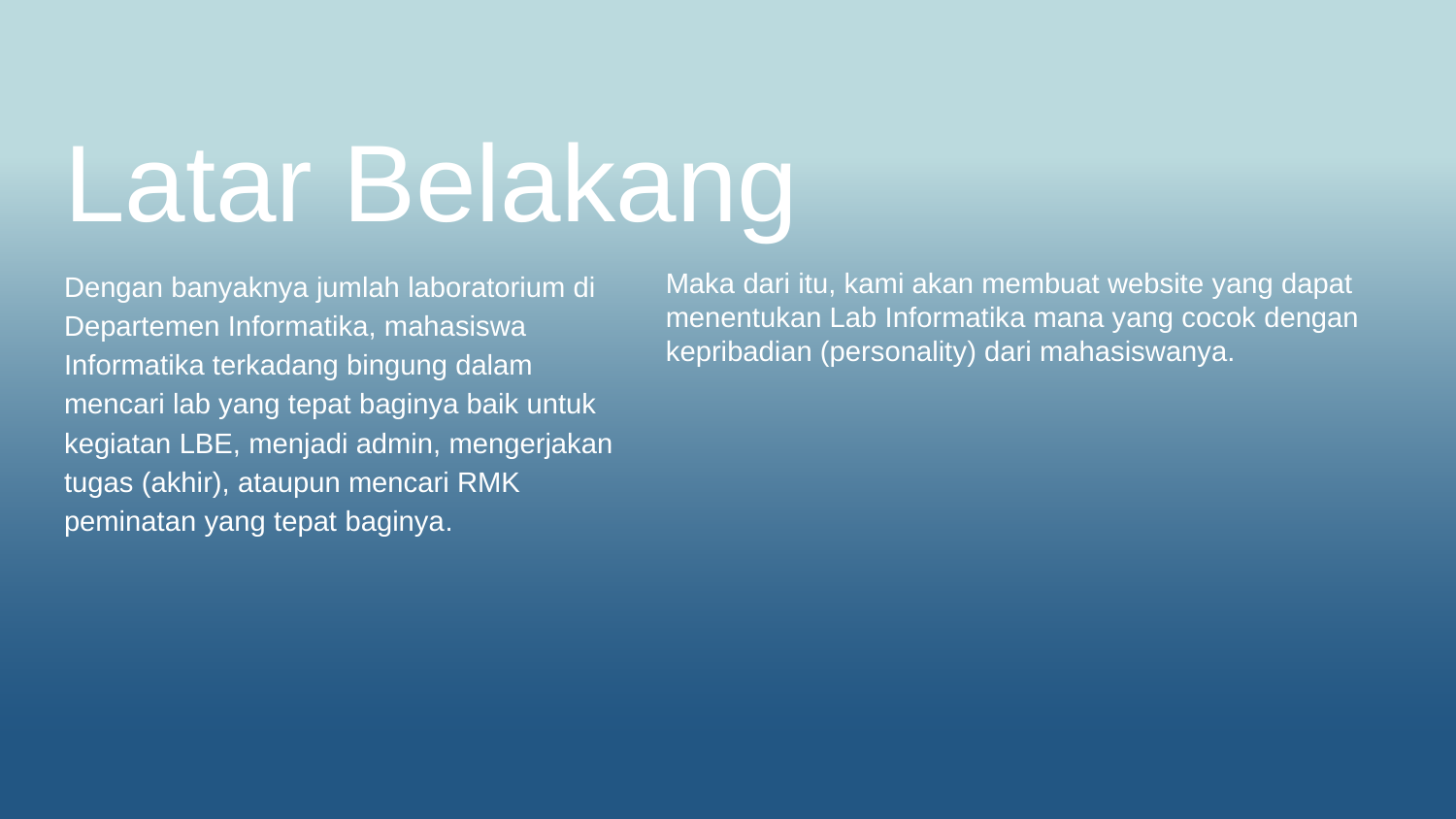

# Latar Belakang
Dengan banyaknya jumlah laboratorium di Departemen Informatika, mahasiswa Informatika terkadang bingung dalam mencari lab yang tepat baginya baik untuk kegiatan LBE, menjadi admin, mengerjakan tugas (akhir), ataupun mencari RMK peminatan yang tepat baginya.
Maka dari itu, kami akan membuat website yang dapat menentukan Lab Informatika mana yang cocok dengan kepribadian (personality) dari mahasiswanya.